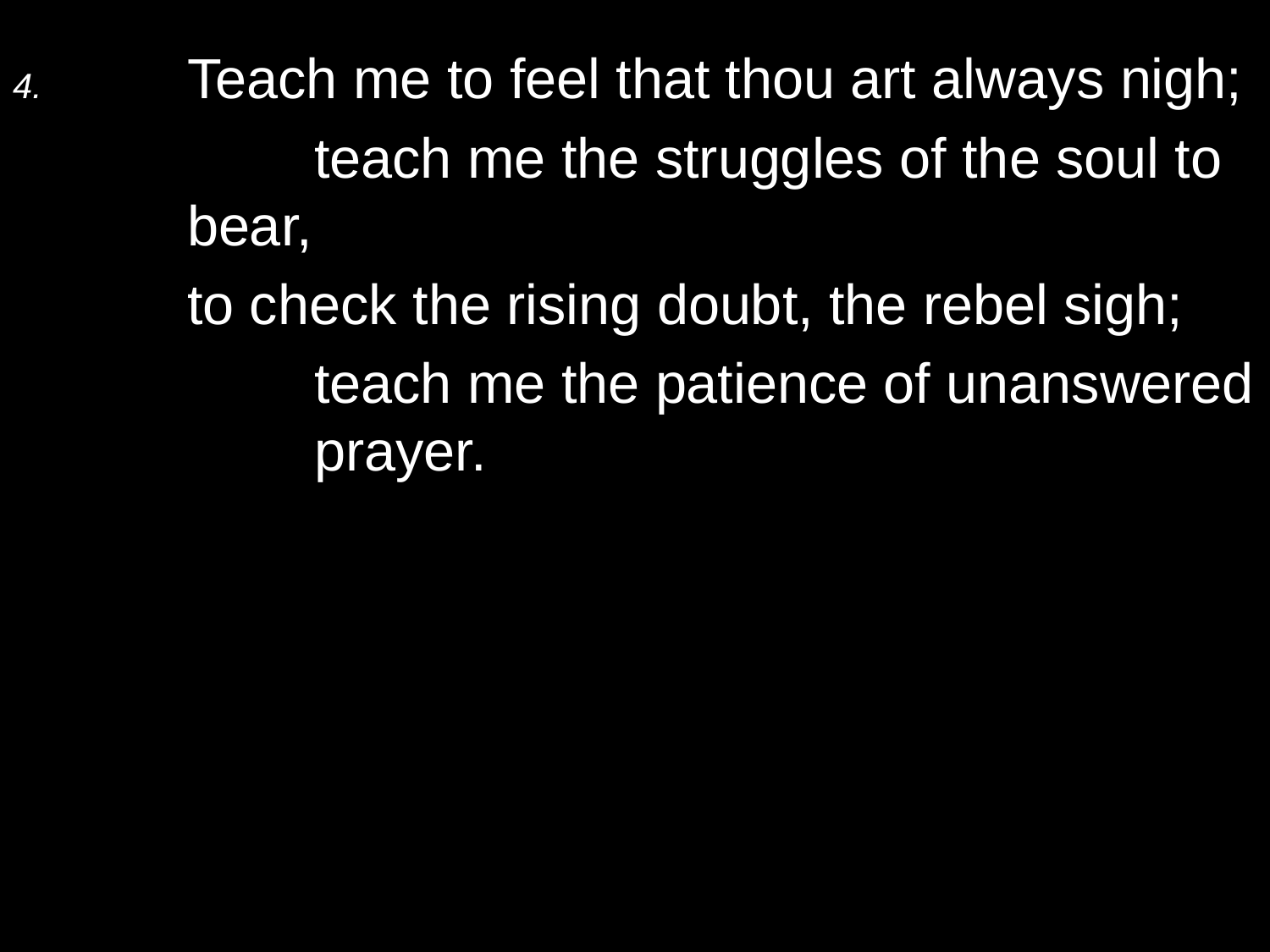

4.	Teach me to feel that thou art always nigh;
		teach me the struggles of the soul to bear,
	to check the rising doubt, the rebel sigh;
		teach me the patience of unanswered 	prayer.